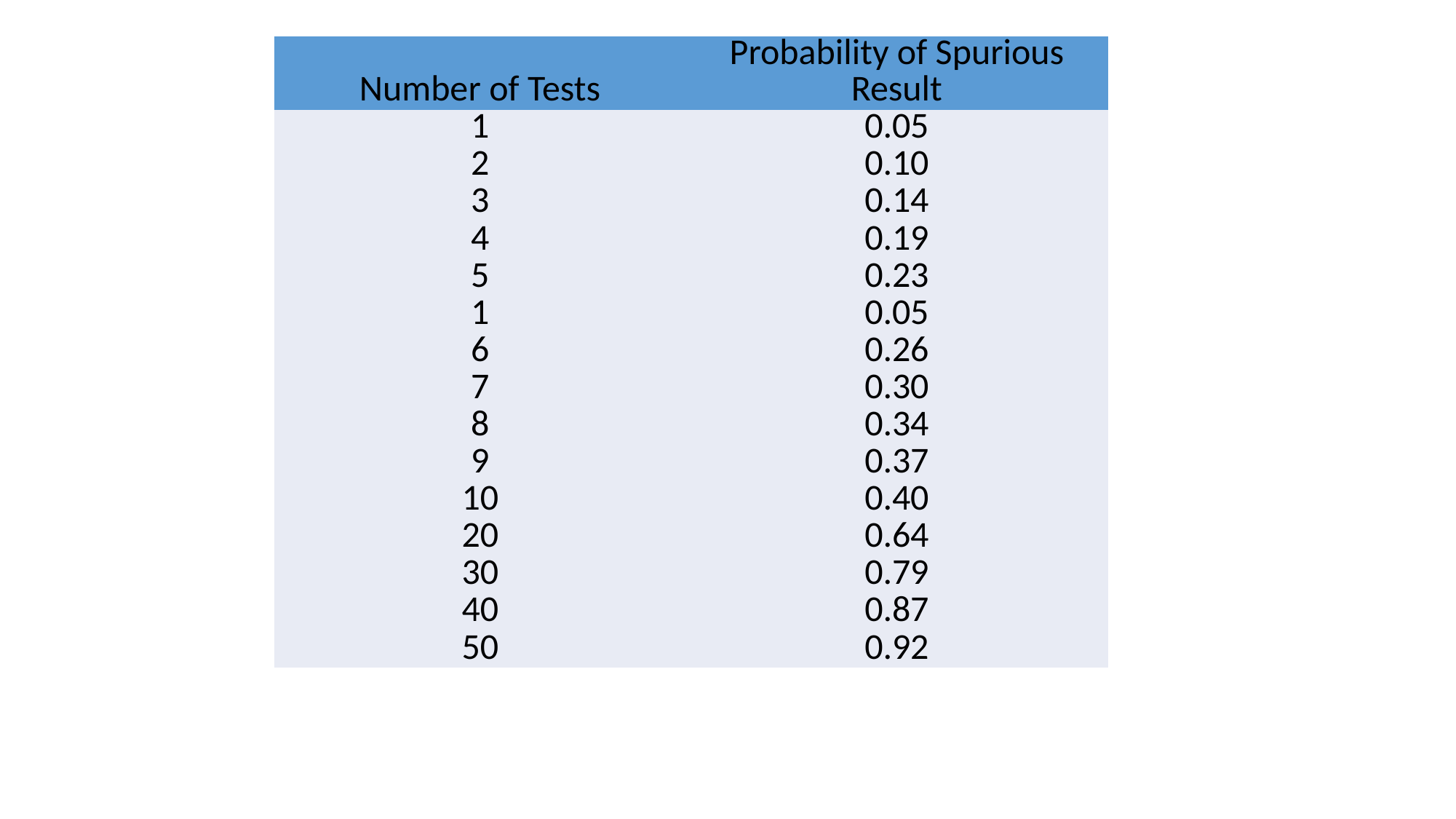

| Number of Tests | Probability of Spurious Result |
| --- | --- |
| 1 | 0.05 |
| 2 | 0.10 |
| 3 | 0.14 |
| 4 | 0.19 |
| 5 | 0.23 |
| 1 | 0.05 |
| 6 | 0.26 |
| 7 | 0.30 |
| 8 | 0.34 |
| 9 | 0.37 |
| 10 | 0.40 |
| 20 | 0.64 |
| 30 | 0.79 |
| 40 | 0.87 |
| 50 | 0.92 |